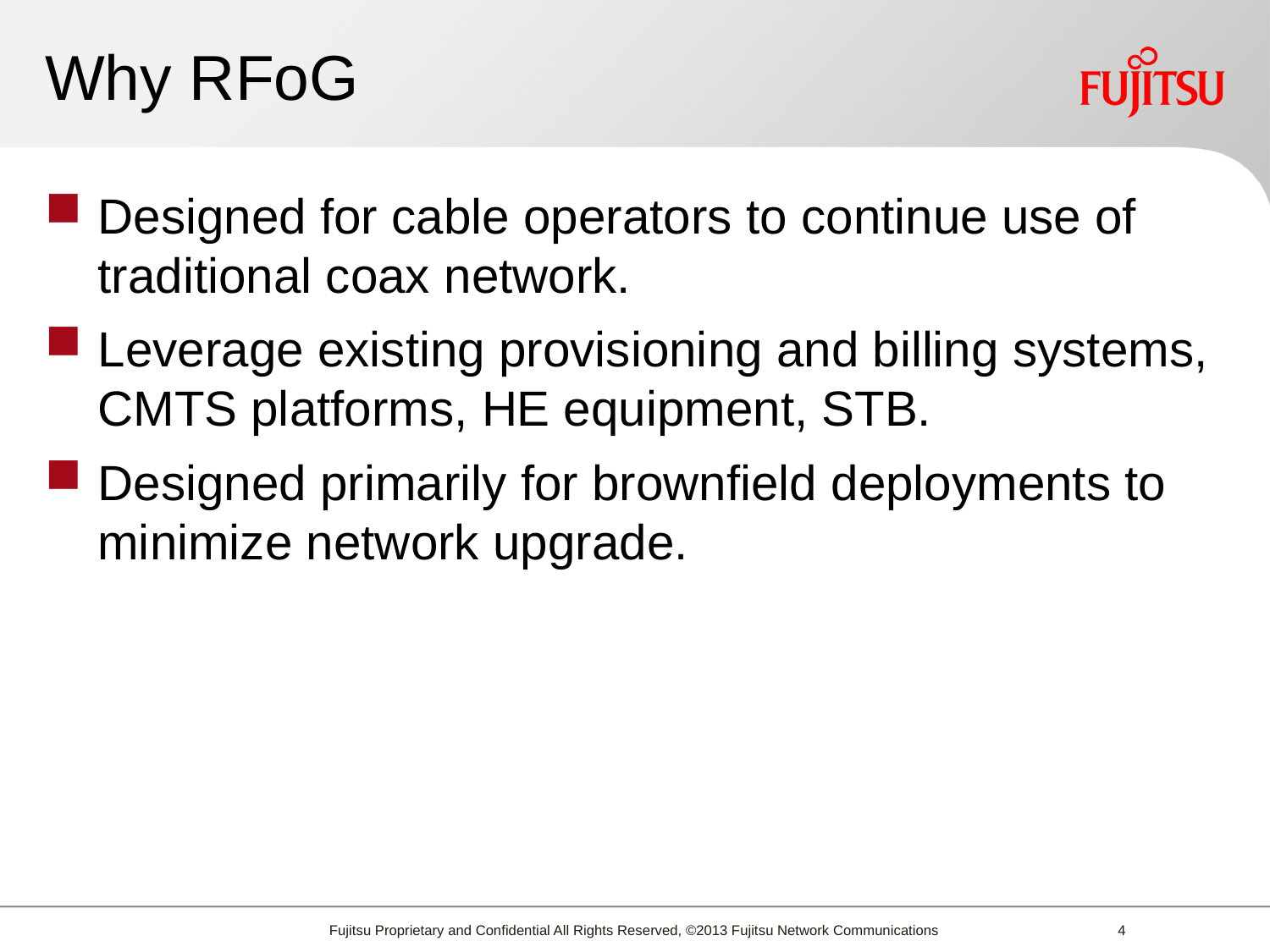

# Why RFoG
Designed for cable operators to continue use of traditional coax network.
Leverage existing provisioning and billing systems, CMTS platforms, HE equipment, STB.
Designed primarily for brownfield deployments to minimize network upgrade.

Fujitsu Proprietary and Confidential All Rights Reserved, ©2013 Fujitsu Network Communications
4